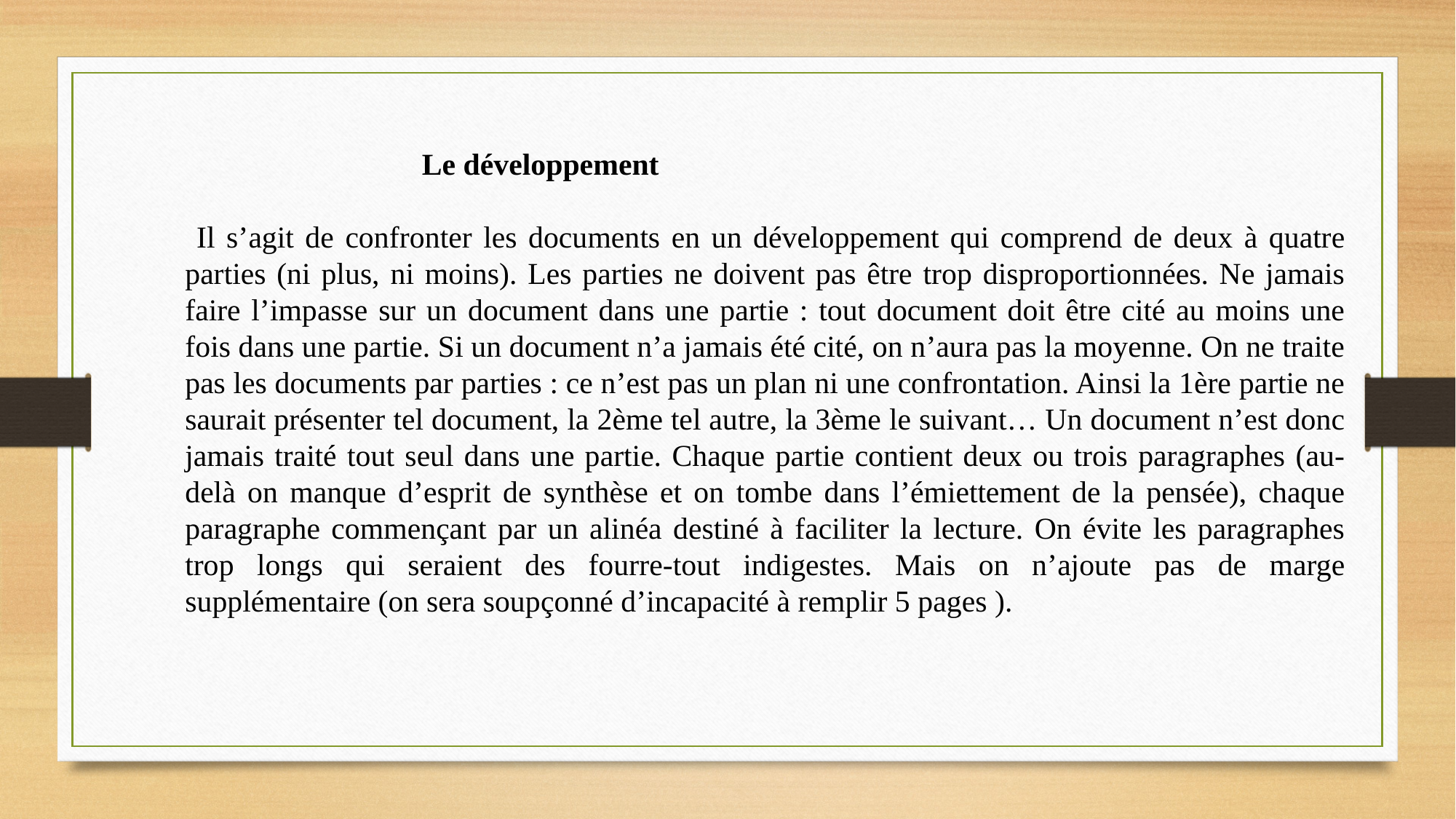

Le développement

 Il s’agit de confronter les documents en un développement qui comprend de deux à quatre parties (ni plus, ni moins). Les parties ne doivent pas être trop disproportionnées. Ne jamais faire l’impasse sur un document dans une partie : tout document doit être cité au moins une fois dans une partie. Si un document n’a jamais été cité, on n’aura pas la moyenne. On ne traite pas les documents par parties : ce n’est pas un plan ni une confrontation. Ainsi la 1ère partie ne saurait présenter tel document, la 2ème tel autre, la 3ème le suivant… Un document n’est donc jamais traité tout seul dans une partie. Chaque partie contient deux ou trois paragraphes (au-delà on manque d’esprit de synthèse et on tombe dans l’émiettement de la pensée), chaque paragraphe commençant par un alinéa destiné à faciliter la lecture. On évite les paragraphes trop longs qui seraient des fourre-tout indigestes. Mais on n’ajoute pas de marge supplémentaire (on sera soupçonné d’incapacité à remplir 5 pages ).